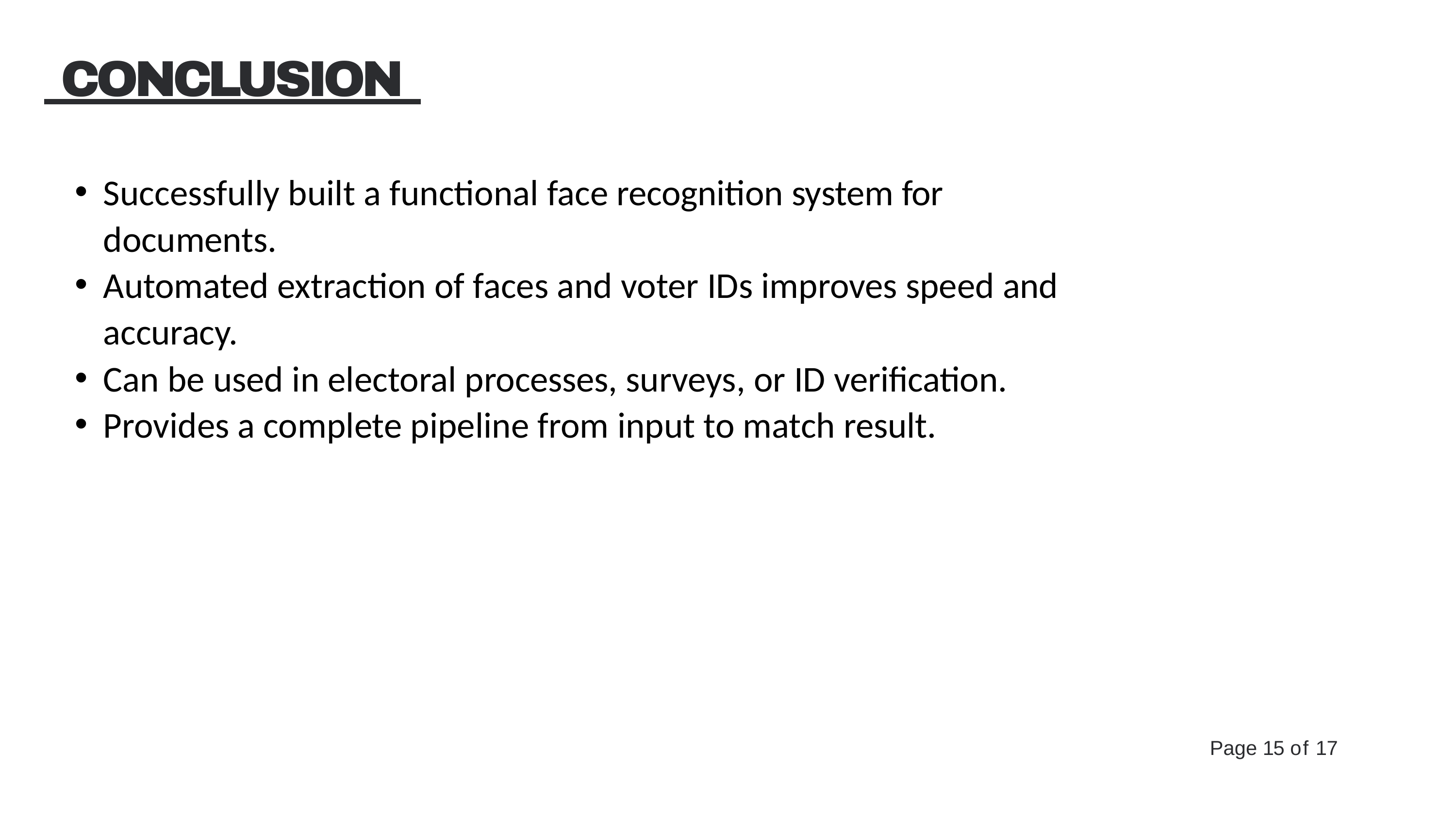

# CONCLUSION
Successfully built a functional face recognition system for documents.
Automated extraction of faces and voter IDs improves speed and accuracy.
Can be used in electoral processes, surveys, or ID verification.
Provides a complete pipeline from input to match result.
Page 15 of 17